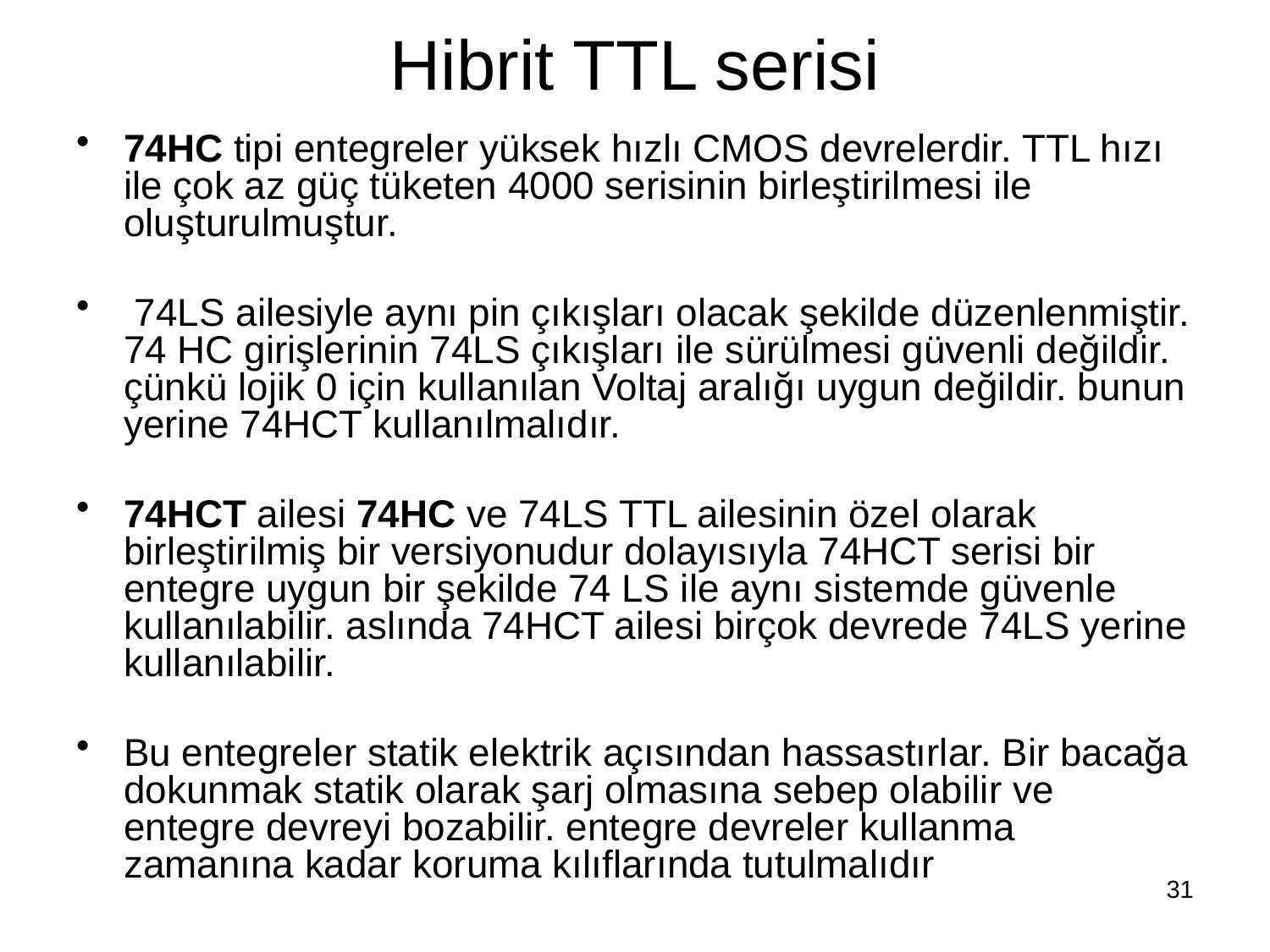

# Hibrit TTL serisi
74HC tipi entegreler yüksek hızlı CMOS devrelerdir. TTL hızı ile çok az güç tüketen 4000 serisinin birleştirilmesi ile oluşturulmuştur.

 74LS ailesiyle aynı pin çıkışları olacak şekilde düzenlenmiştir. 74 HC girişlerinin 74LS çıkışları ile sürülmesi güvenli değildir. çünkü lojik 0 için kullanılan Voltaj aralığı uygun değildir. bunun yerine 74HCT kullanılmalıdır.

74HCT ailesi 74HC ve 74LS TTL ailesinin özel olarak birleştirilmiş bir versiyonudur dolayısıyla 74HCT serisi bir entegre uygun bir şekilde 74 LS ile aynı sistemde güvenle kullanılabilir. aslında 74HCT ailesi birçok devrede 74LS yerine kullanılabilir.

Bu entegreler statik elektrik açısından hassastırlar. Bir bacağa dokunmak statik olarak şarj olmasına sebep olabilir ve entegre devreyi bozabilir. entegre devreler kullanma zamanına kadar koruma kılıflarında tutulmalıdır
31